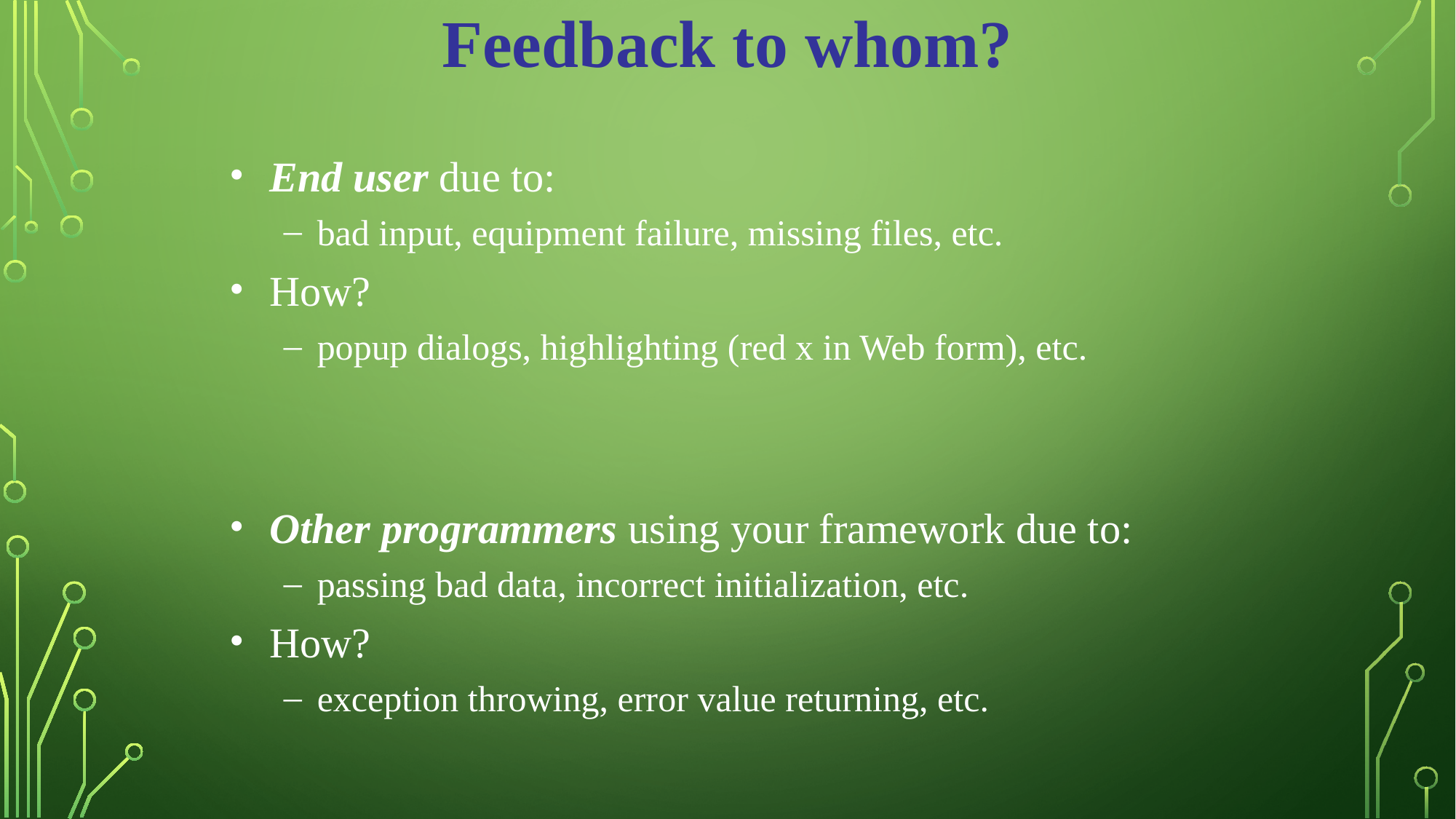

Feedback to whom?

End user due to:
bad input, equipment failure, missing files, etc.
How?
popup dialogs, highlighting (red x in Web form), etc.

Other programmers using your framework due to:
passing bad data, incorrect initialization, etc.
How?
exception throwing, error value returning, etc.